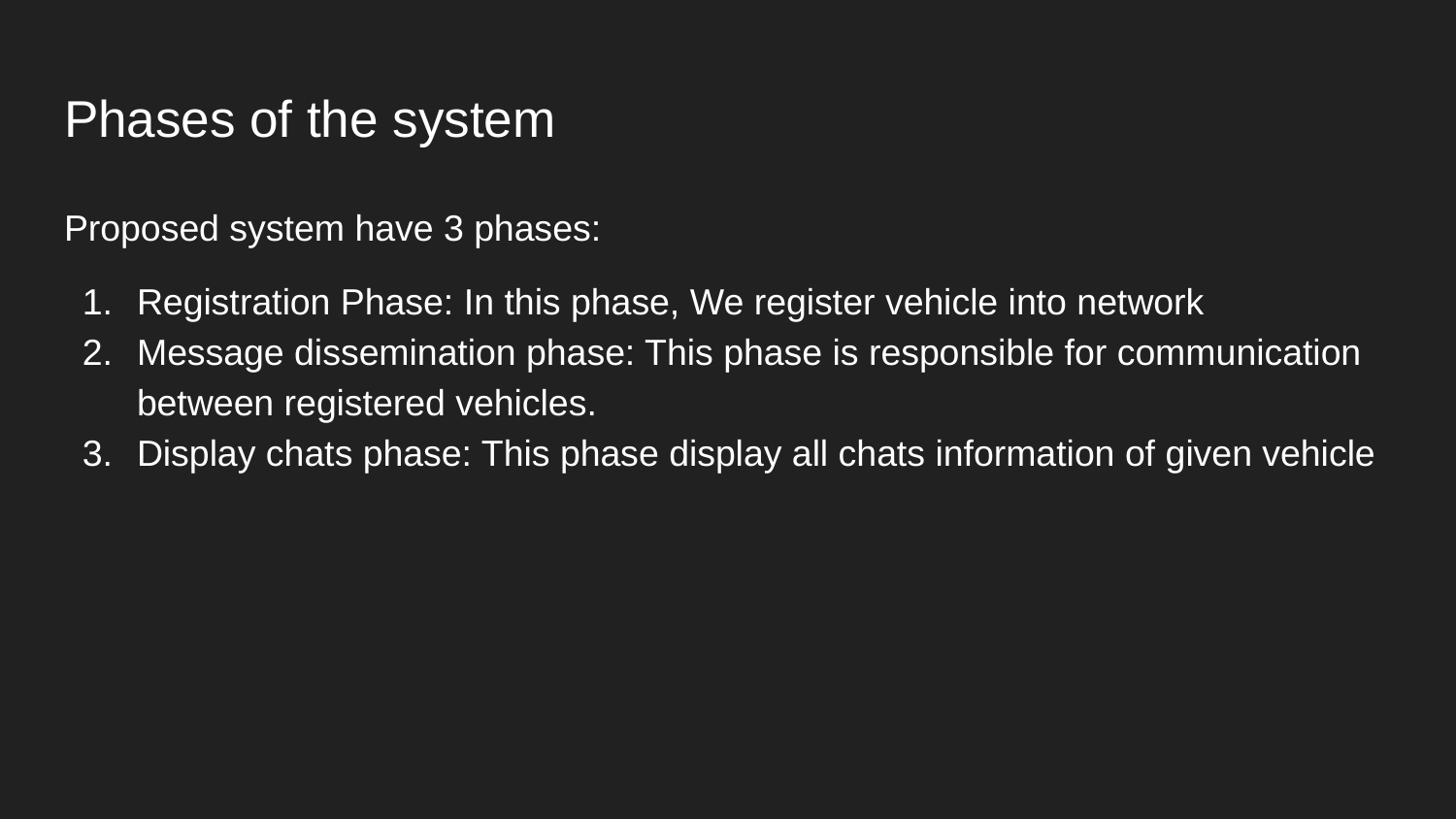

# Phases of the system
Proposed system have 3 phases:
Registration Phase: In this phase, We register vehicle into network
Message dissemination phase: This phase is responsible for communication between registered vehicles.
Display chats phase: This phase display all chats information of given vehicle